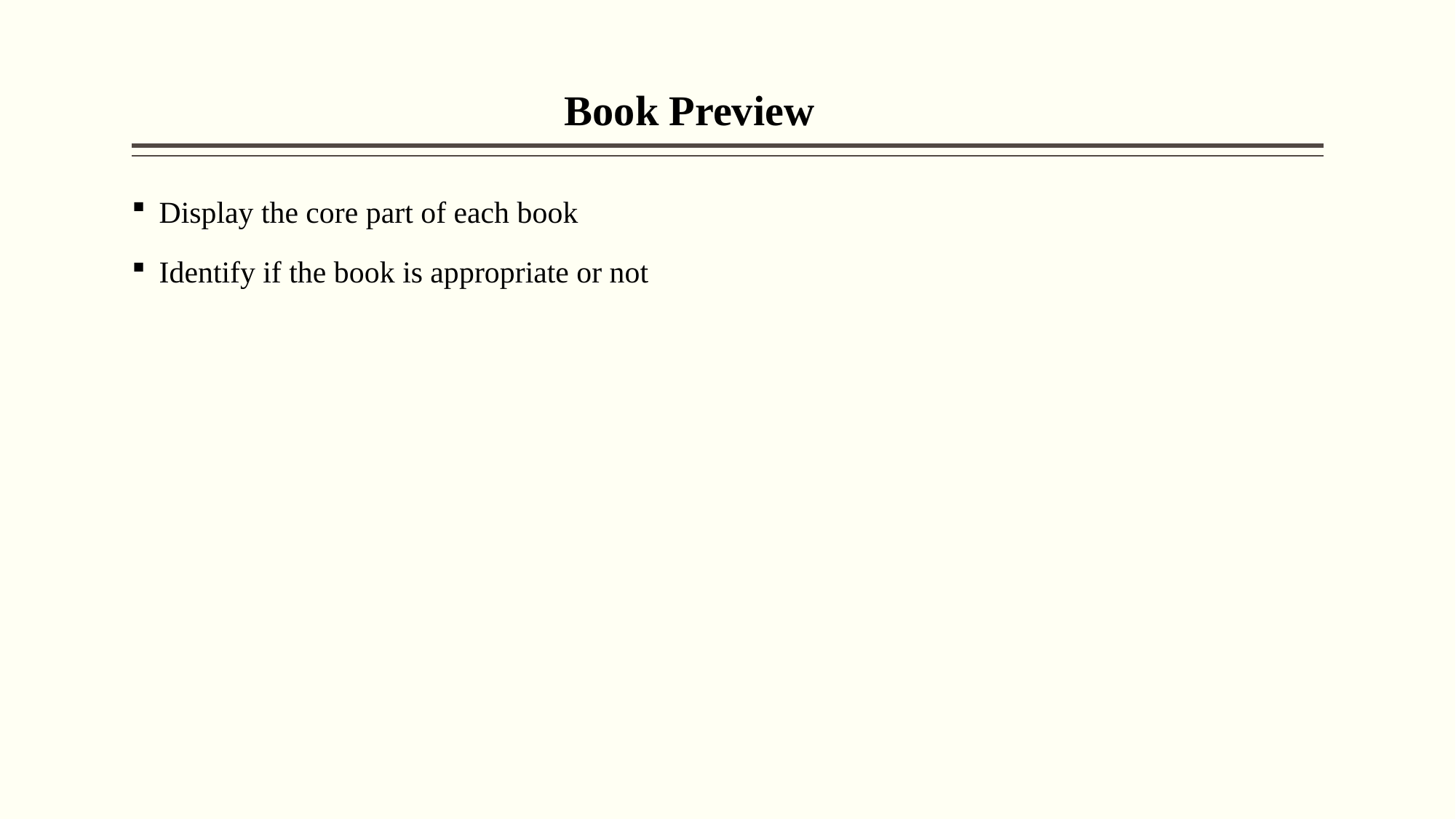

# Book Preview
Display the core part of each book
Identify if the book is appropriate or not